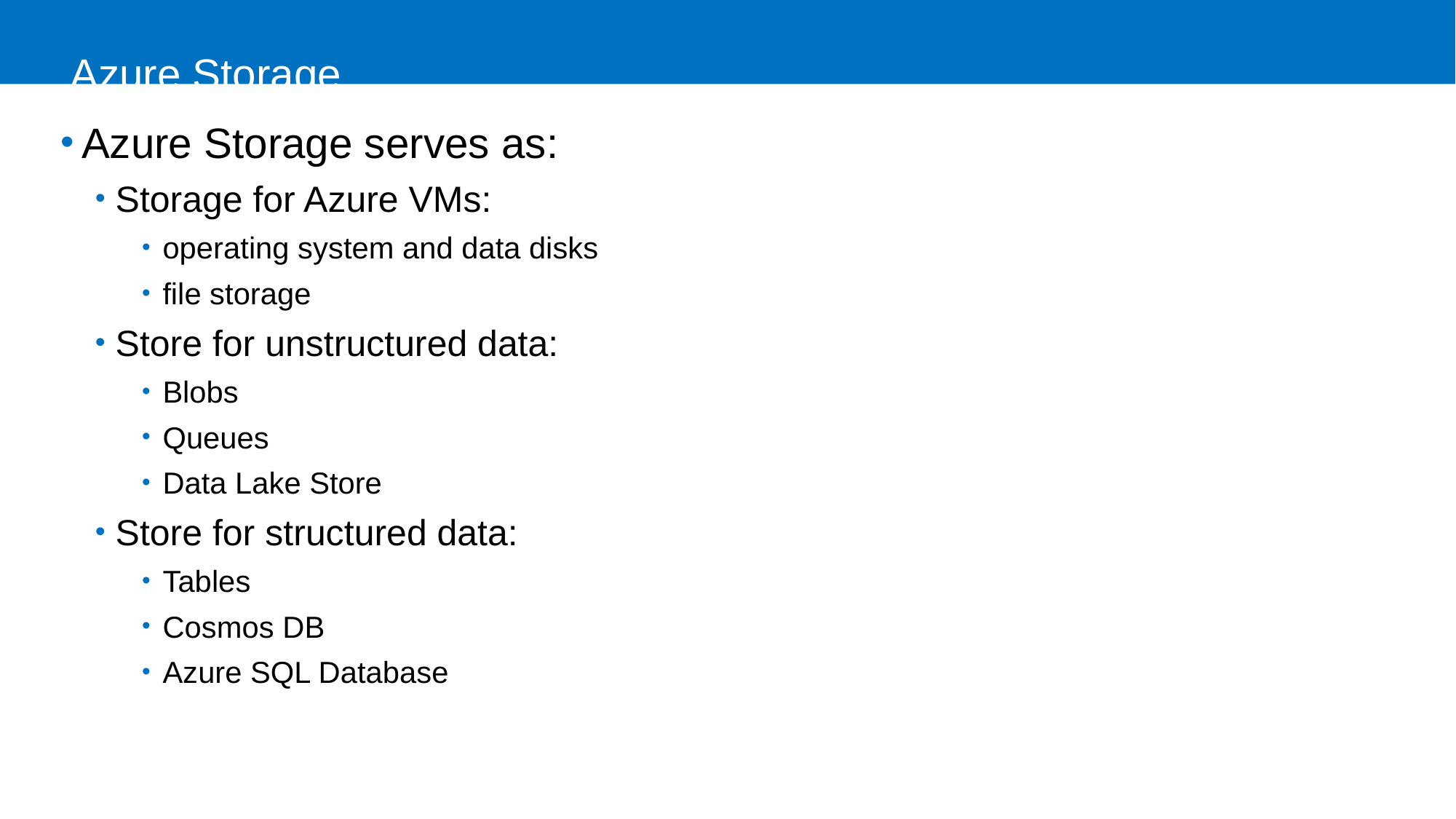

# Azure Storage
Azure Storage serves as:
Storage for Azure VMs:
operating system and data disks
file storage
Store for unstructured data:
Blobs
Queues
Data Lake Store
Store for structured data:
Tables
Cosmos DB
Azure SQL Database